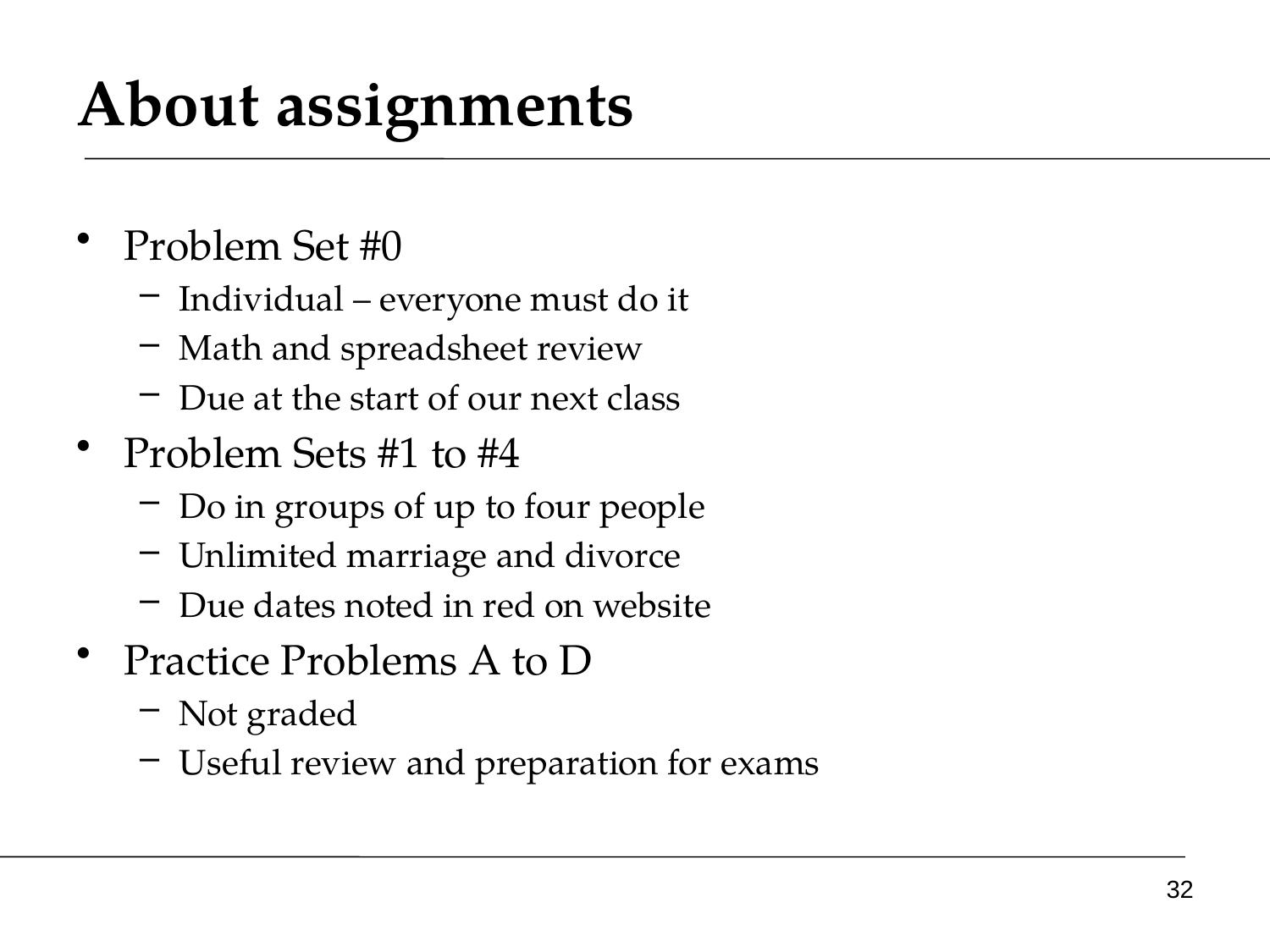

# About assignments
Problem Set #0
Individual – everyone must do it
Math and spreadsheet review
Due at the start of our next class
Problem Sets #1 to #4
Do in groups of up to four people
Unlimited marriage and divorce
Due dates noted in red on website
Practice Problems A to D
Not graded
Useful review and preparation for exams
32